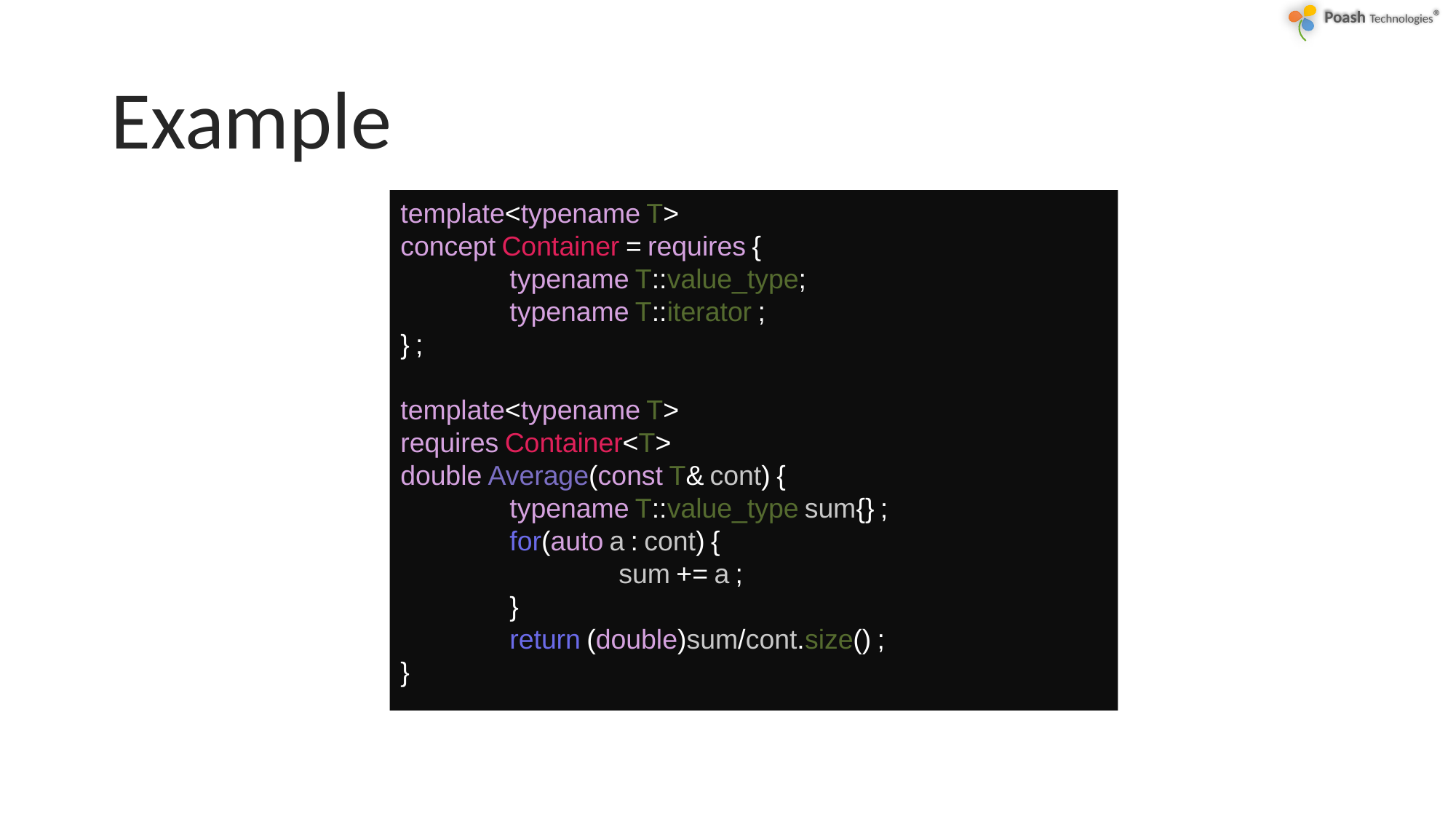

# Example
template<typename T>
concept Container = requires {
	typename T::value_type;
	typename T::iterator ;
} ;

template<typename T>
requires Container<T>
double Average(const T& cont) {
	typename T::value_type sum{} ;
	for(auto a : cont) {
		sum += a ;
	}
	return (double)sum/cont.size() ;
}